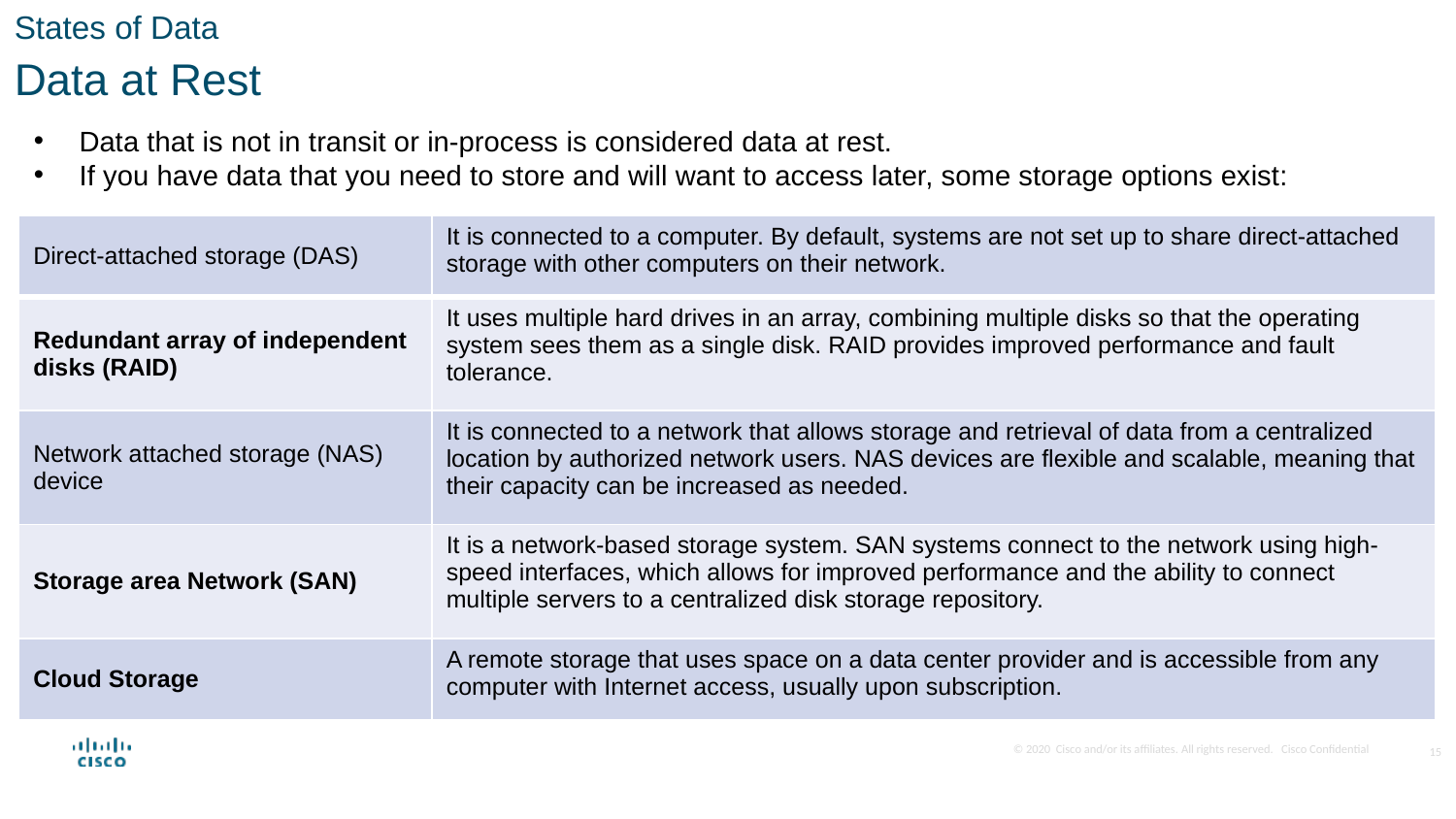

States of Data
Data at Rest
Data that is not in transit or in-process is considered data at rest.
If you have data that you need to store and will want to access later, some storage options exist:

| Direct-attached storage (DAS) | It is connected to a computer. By default, systems are not set up to share direct-attached storage with other computers on their network. |
| --- | --- |
| Redundant array of independent disks (RAID) | It uses multiple hard drives in an array, combining multiple disks so that the operating system sees them as a single disk. RAID provides improved performance and fault tolerance. |
| Network attached storage (NAS) device | It is connected to a network that allows storage and retrieval of data from a centralized location by authorized network users. NAS devices are flexible and scalable, meaning that their capacity can be increased as needed. |
| Storage area Network (SAN) | It is a network-based storage system. SAN systems connect to the network using high-speed interfaces, which allows for improved performance and the ability to connect multiple servers to a centralized disk storage repository. |
| Cloud Storage | A remote storage that uses space on a data center provider and is accessible from any computer with Internet access, usually upon subscription. |
15